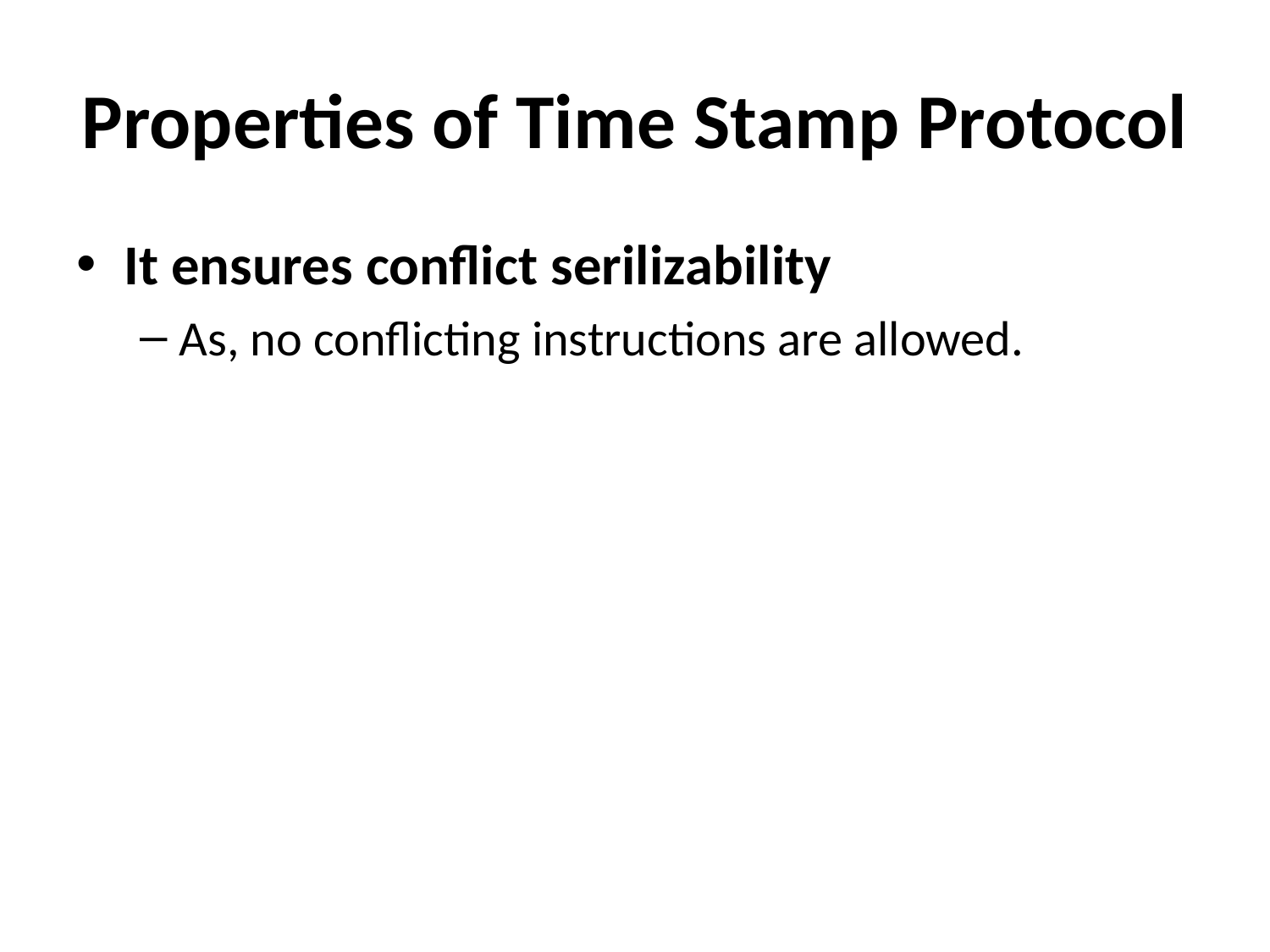

# Properties of Time Stamp Protocol
It ensures conflict serilizability
As, no conflicting instructions are allowed.